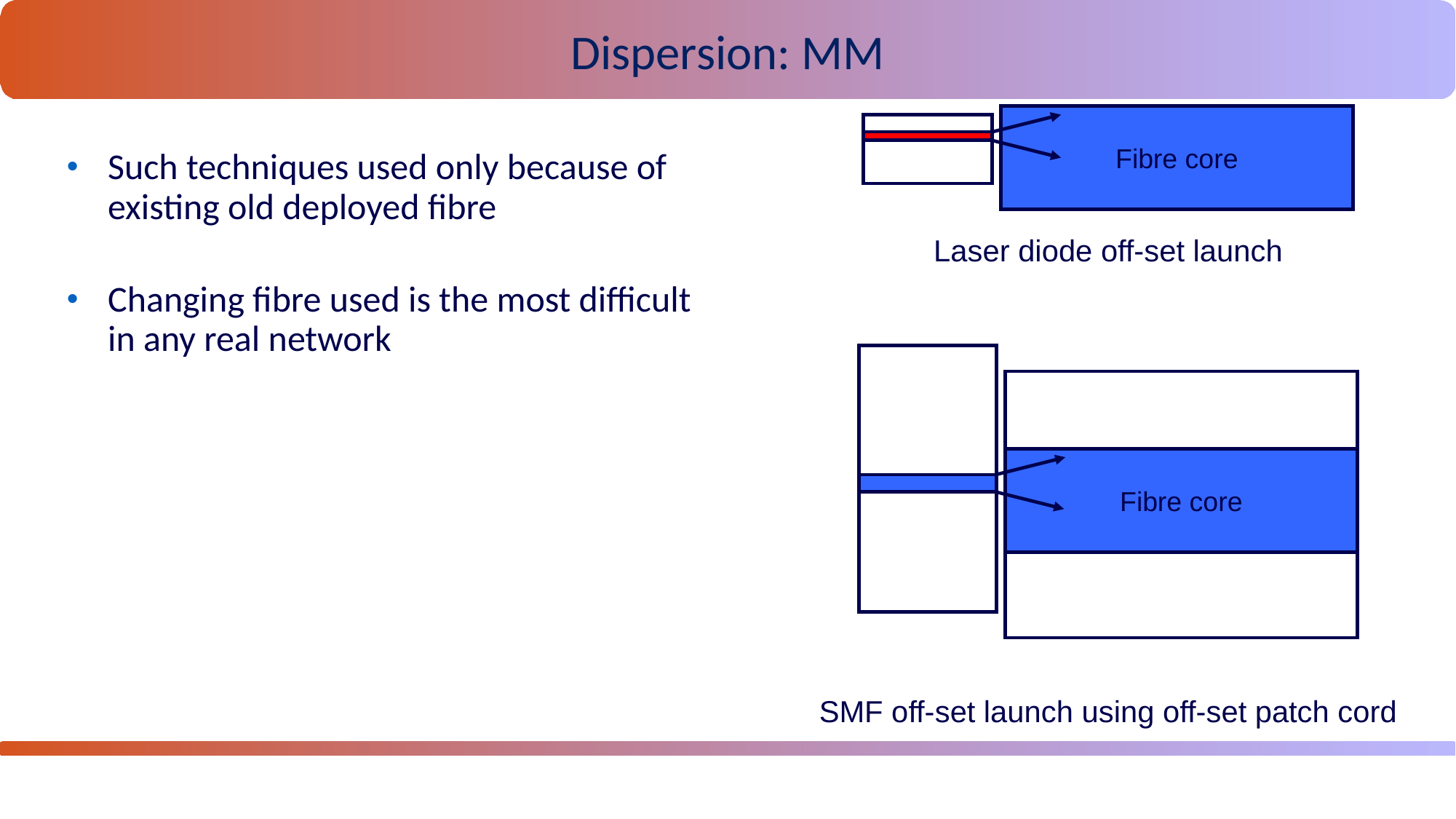

Dispersion: MM

Fibre core

Such techniques used only because of existing old deployed fibre

Changing fibre used is the most difficult in any real network

Laser diode off-set launch

Fibre core

SMF off-set launch using off-set patch cord